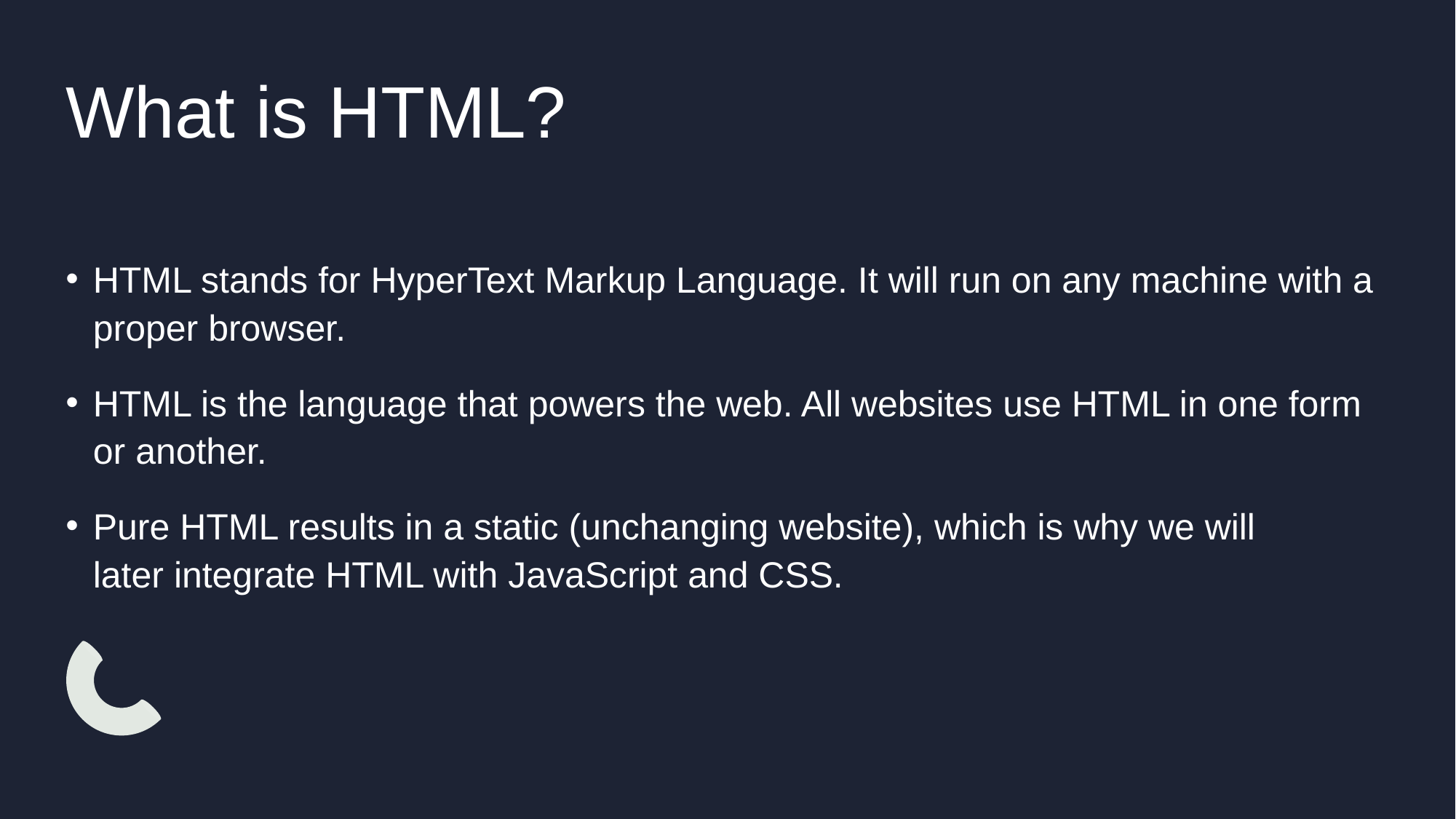

What is HTML?
HTML stands for HyperText Markup Language. It will run on any machine with a proper browser.
HTML is the language that powers the web. All websites use HTML in one form or another.
Pure HTML results in a static (unchanging website), which is why we will later integrate HTML with JavaScript and CSS.